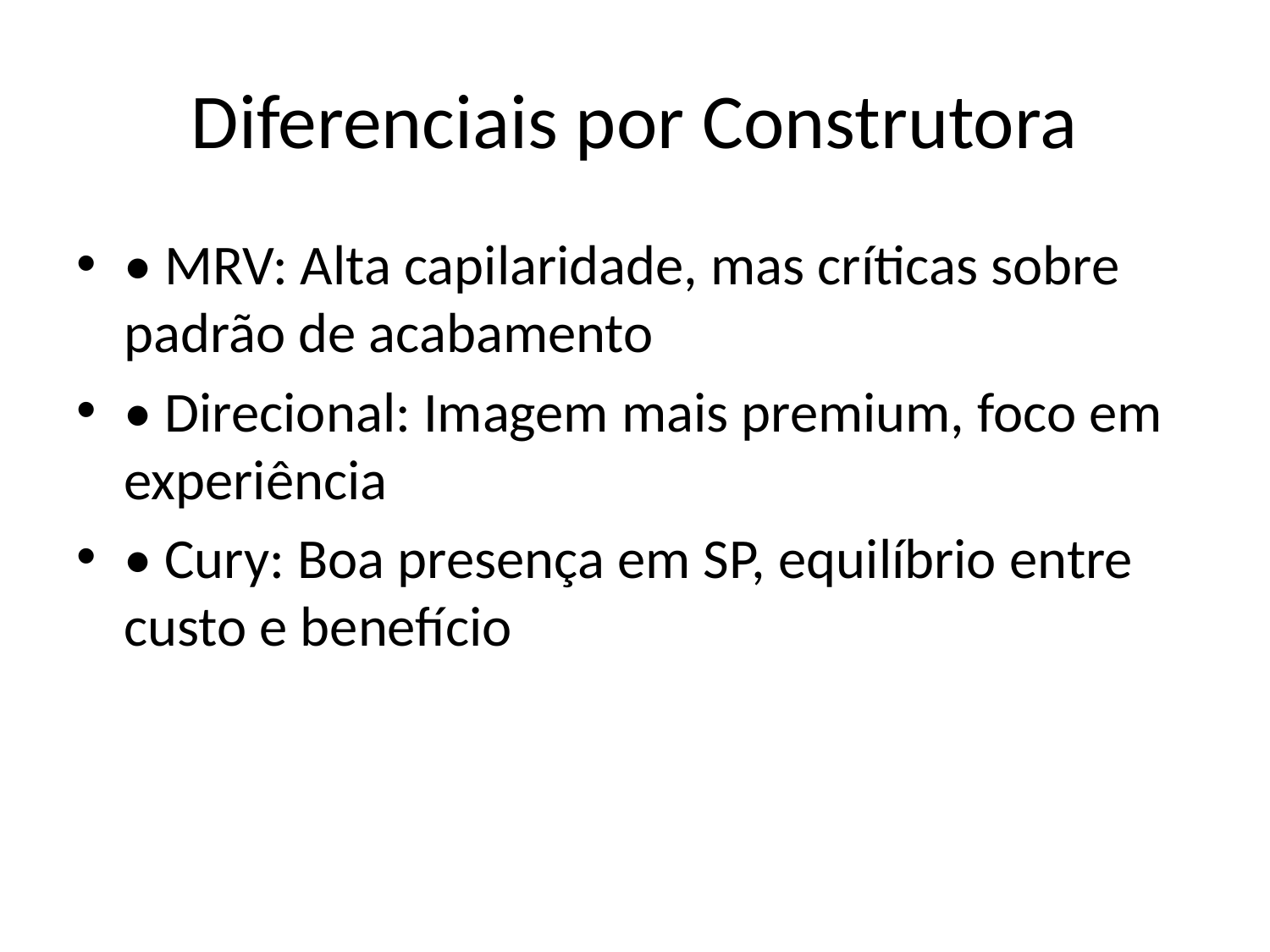

# Diferenciais por Construtora
• MRV: Alta capilaridade, mas críticas sobre padrão de acabamento
• Direcional: Imagem mais premium, foco em experiência
• Cury: Boa presença em SP, equilíbrio entre custo e benefício